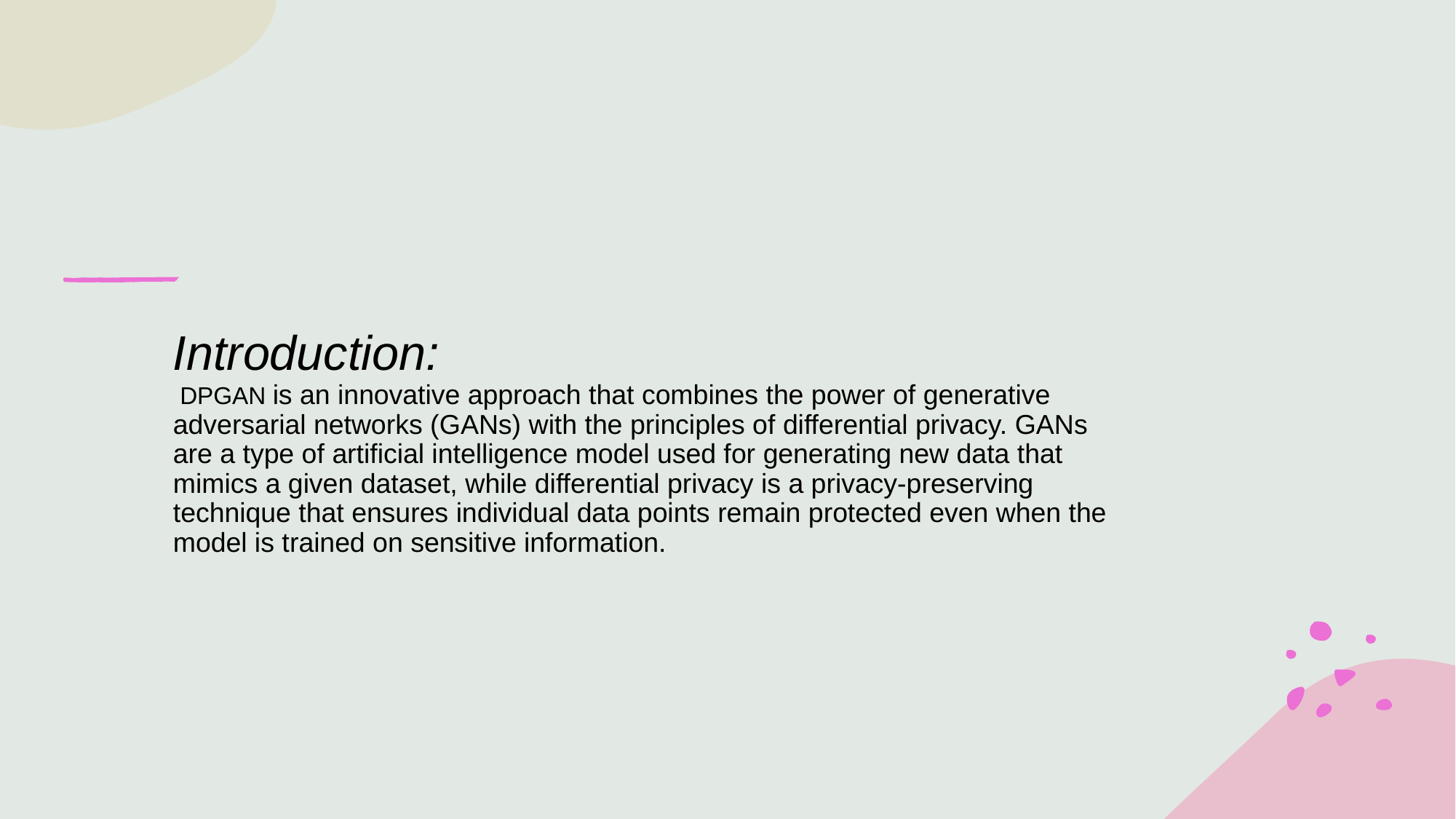

# Introduction:  DPGAN is an innovative approach that combines the power of generative adversarial networks (GANs) with the principles of differential privacy. GANs are a type of artificial intelligence model used for generating new data that mimics a given dataset, while differential privacy is a privacy-preserving technique that ensures individual data points remain protected even when the model is trained on sensitive information.